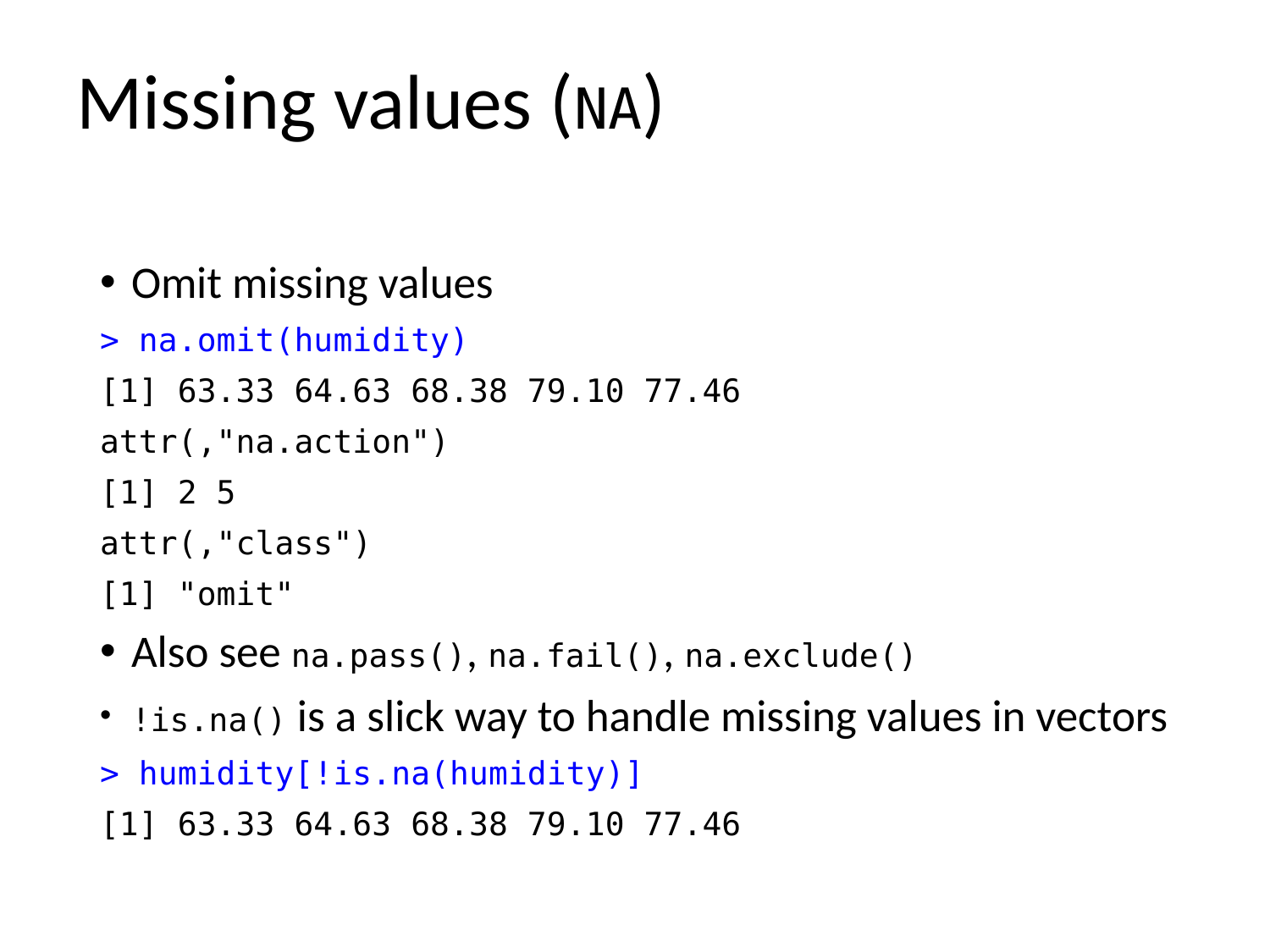

# Missing values (NA)
Omit missing values
> na.omit(humidity)
[1] 63.33 64.63 68.38 79.10 77.46
attr(,"na.action")
[1] 2 5
attr(,"class")
[1] "omit"
Also see na.pass(), na.fail(), na.exclude()
!is.na() is a slick way to handle missing values in vectors
> humidity[!is.na(humidity)]
[1] 63.33 64.63 68.38 79.10 77.46